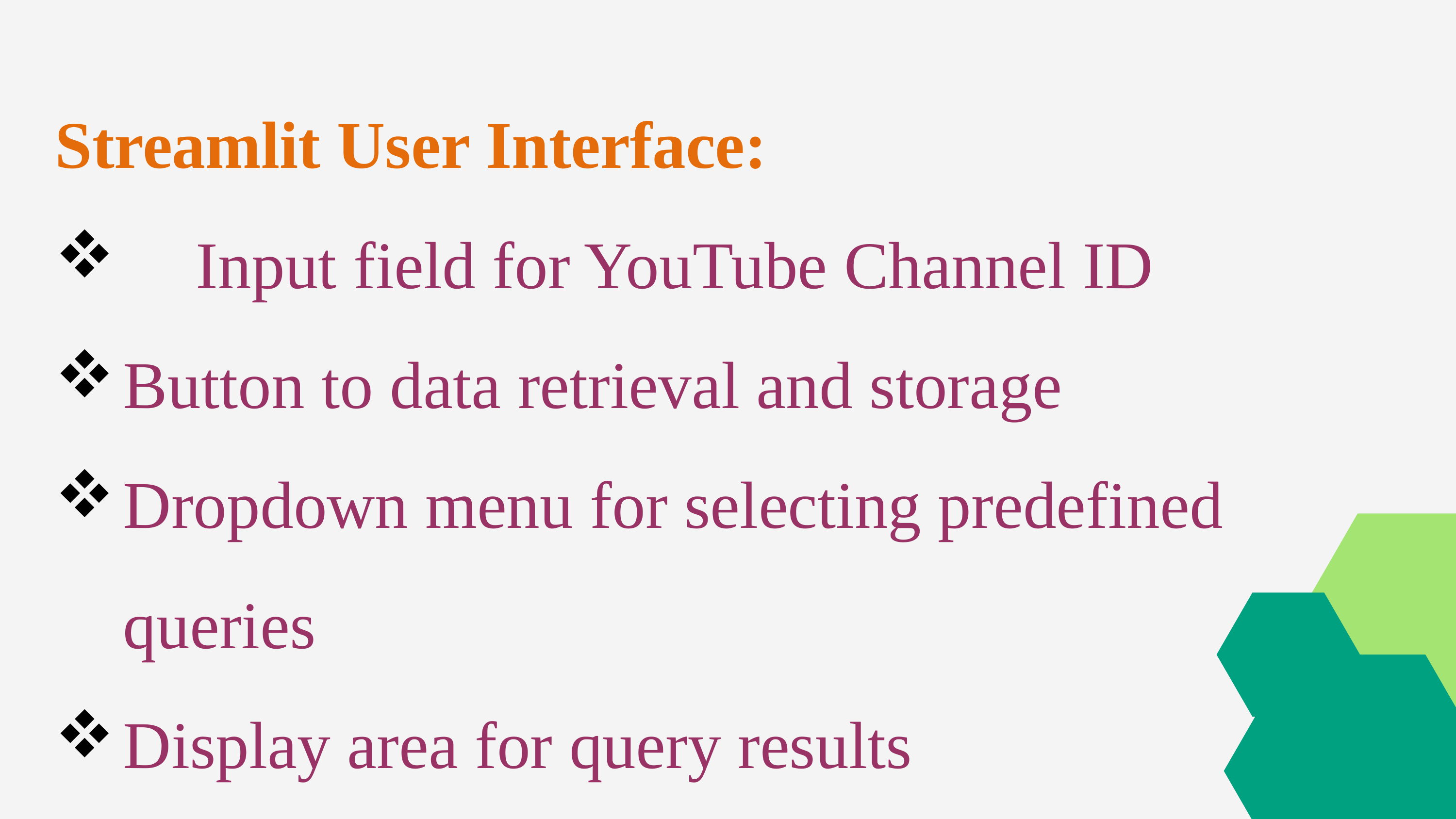

Streamlit User Interface:
	Input field for YouTube Channel ID
Button to data retrieval and storage
Dropdown menu for selecting predefined queries
Display area for query results